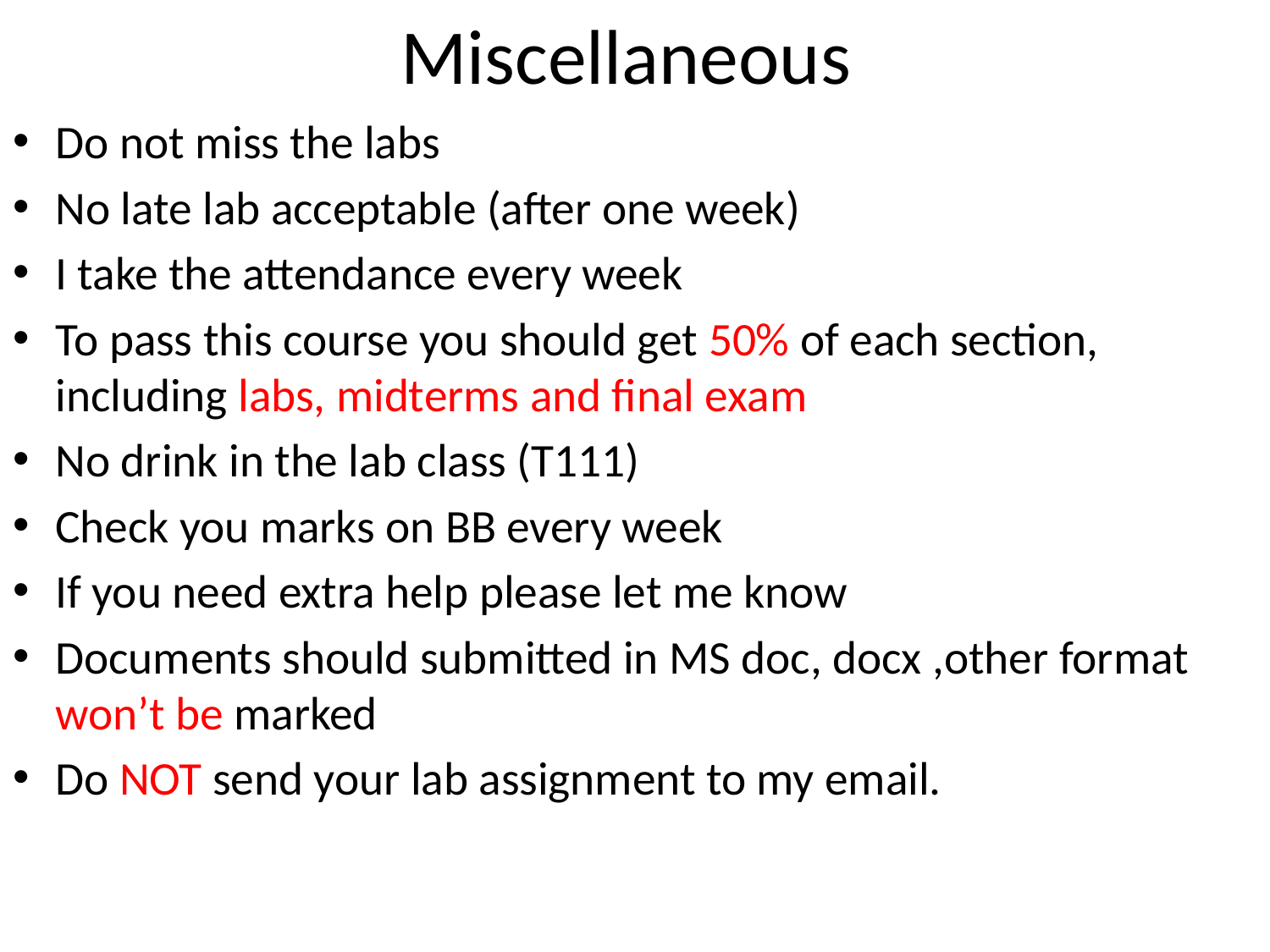

# Miscellaneous
Do not miss the labs
No late lab acceptable (after one week)
I take the attendance every week
To pass this course you should get 50% of each section,  including labs, midterms and final exam
No drink in the lab class (T111)
Check you marks on BB every week
If you need extra help please let me know
Documents should submitted in MS doc, docx ,other format won’t be marked
Do NOT send your lab assignment to my email.